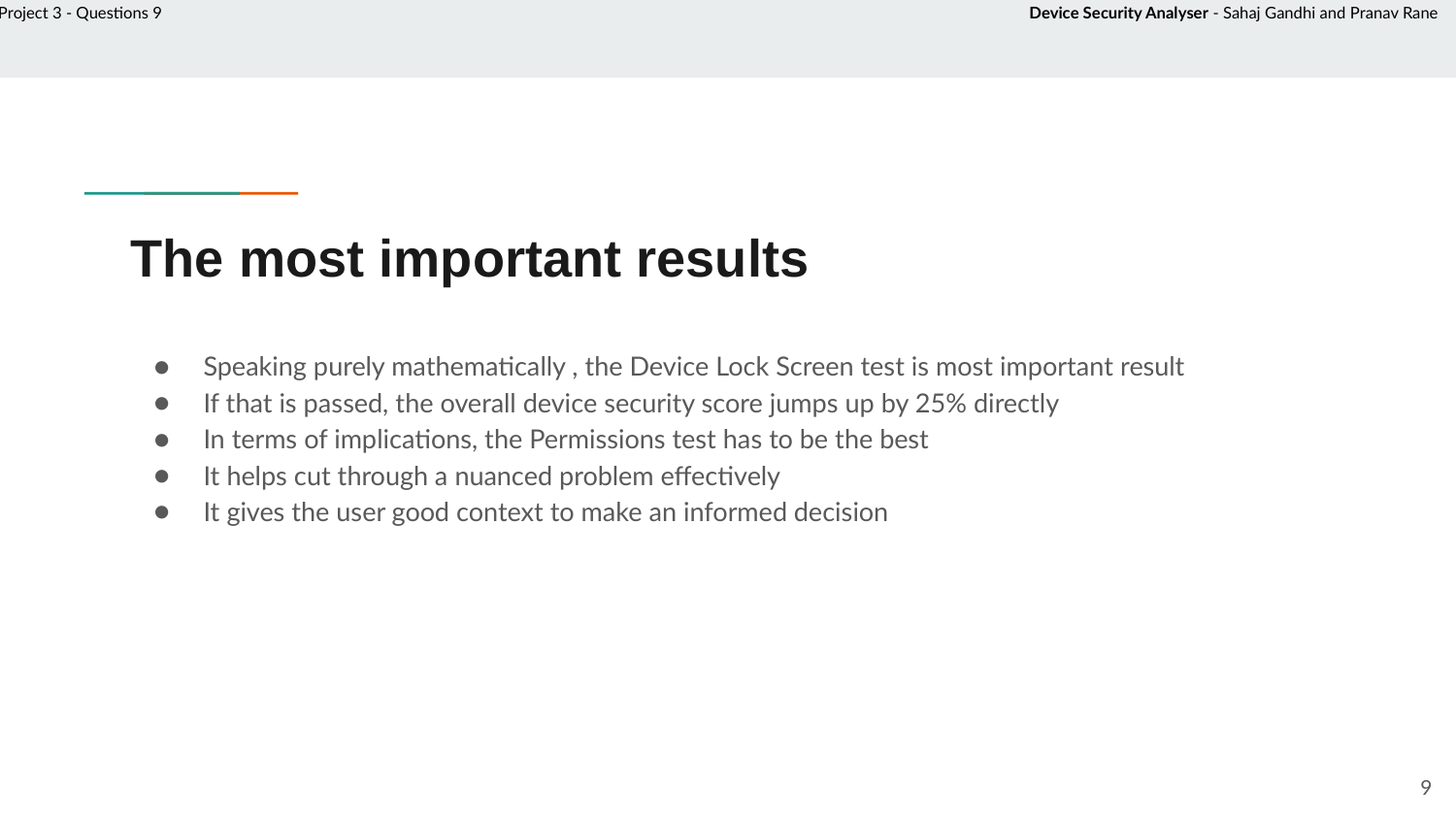

Project 3 - Questions 9
Device Security Analyser - Sahaj Gandhi and Pranav Rane
# The most important results
Speaking purely mathematically , the Device Lock Screen test is most important result
If that is passed, the overall device security score jumps up by 25% directly
In terms of implications, the Permissions test has to be the best
It helps cut through a nuanced problem effectively
It gives the user good context to make an informed decision
9